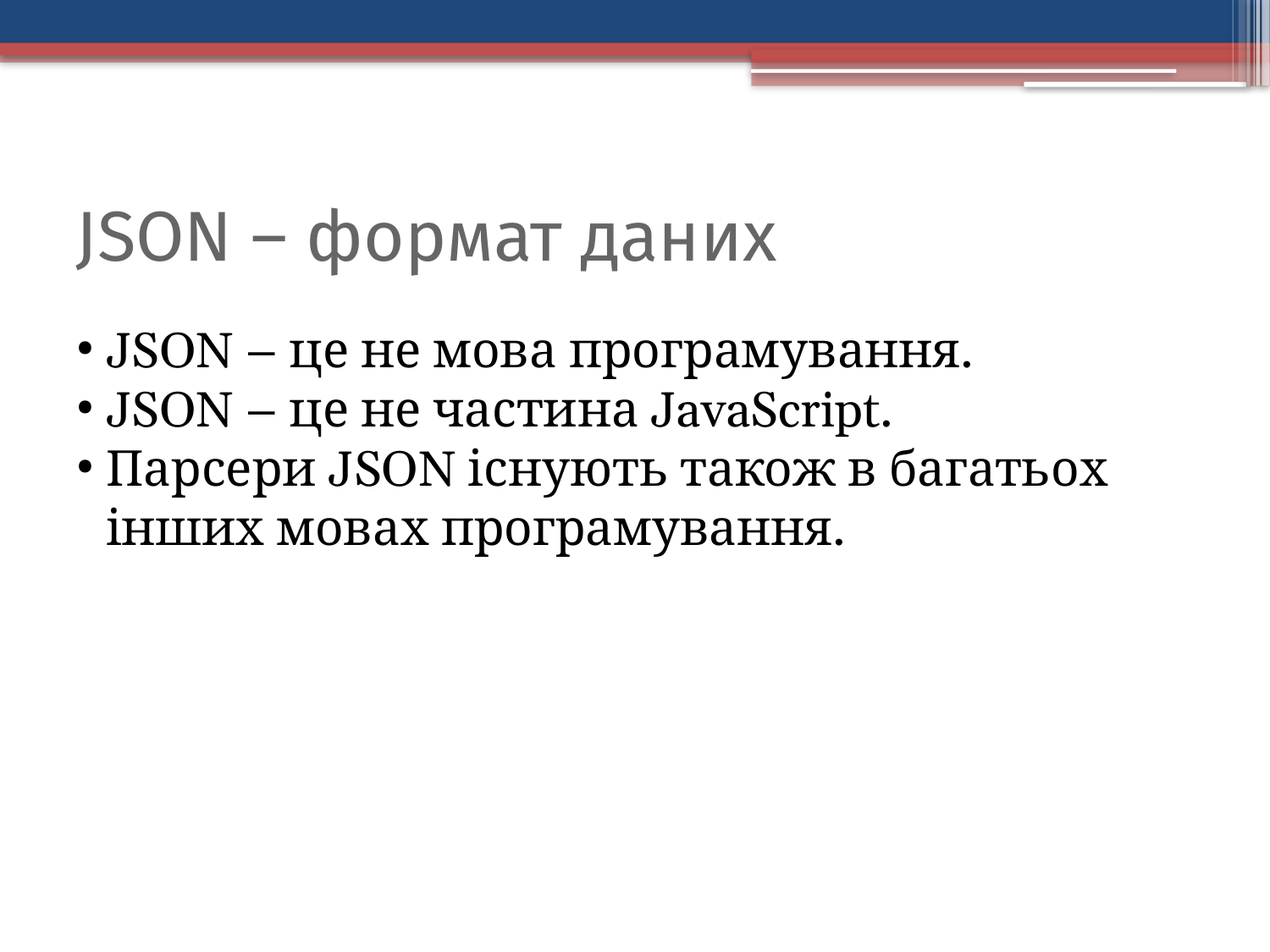

JSON – формат даних
JSON – це не мова програмування.
JSON – це не частина JavaScript.
Парсери JSON існують також в багатьох інших мовах програмування.